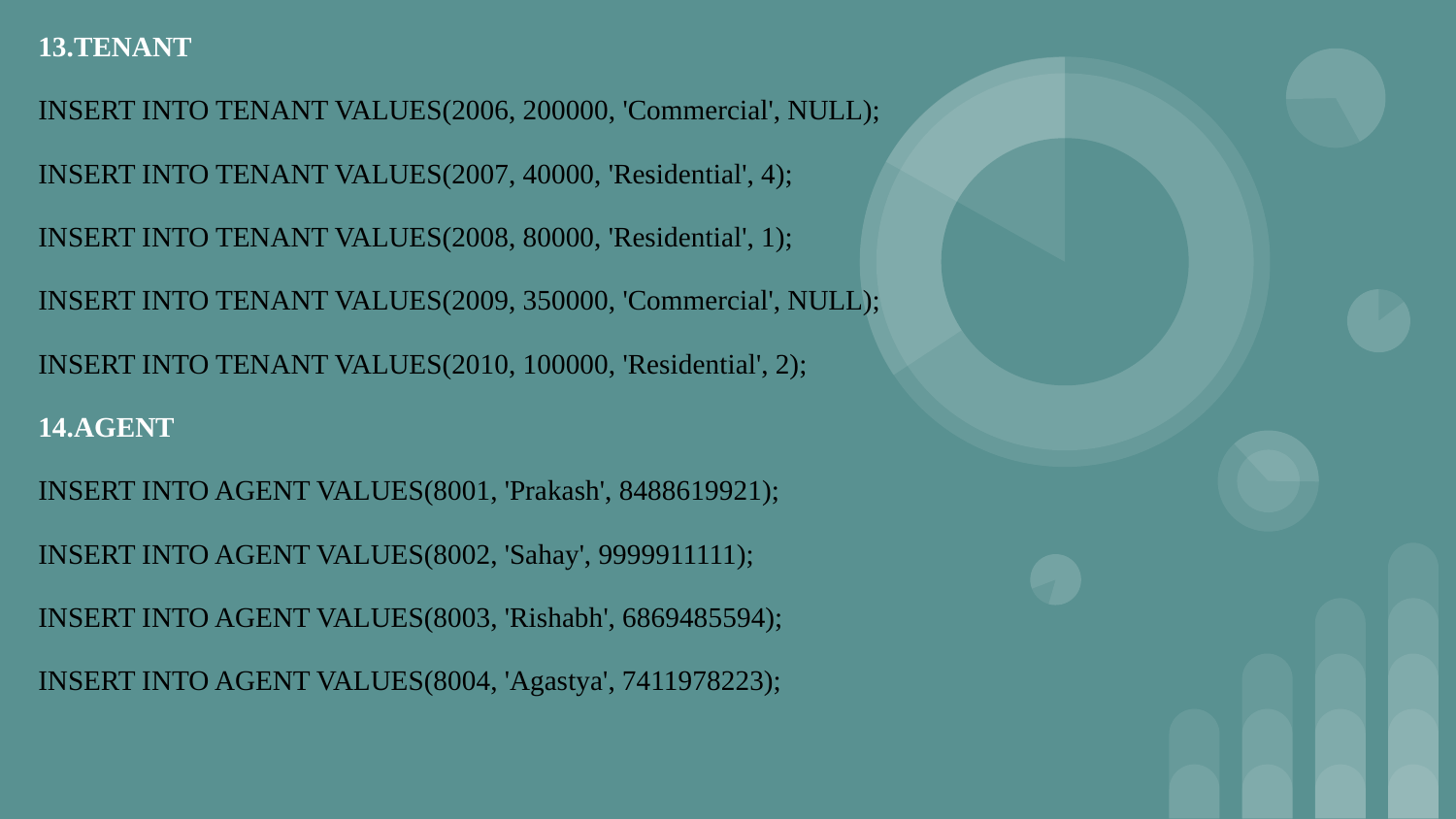

#
13.TENANT
INSERT INTO TENANT VALUES(2006, 200000, 'Commercial', NULL);
INSERT INTO TENANT VALUES(2007, 40000, 'Residential', 4);
INSERT INTO TENANT VALUES(2008, 80000, 'Residential', 1);
INSERT INTO TENANT VALUES(2009, 350000, 'Commercial', NULL);
INSERT INTO TENANT VALUES(2010, 100000, 'Residential', 2);
14.AGENT
INSERT INTO AGENT VALUES(8001, 'Prakash', 8488619921);
INSERT INTO AGENT VALUES(8002, 'Sahay', 9999911111);
INSERT INTO AGENT VALUES(8003, 'Rishabh', 6869485594);
INSERT INTO AGENT VALUES(8004, 'Agastya', 7411978223);